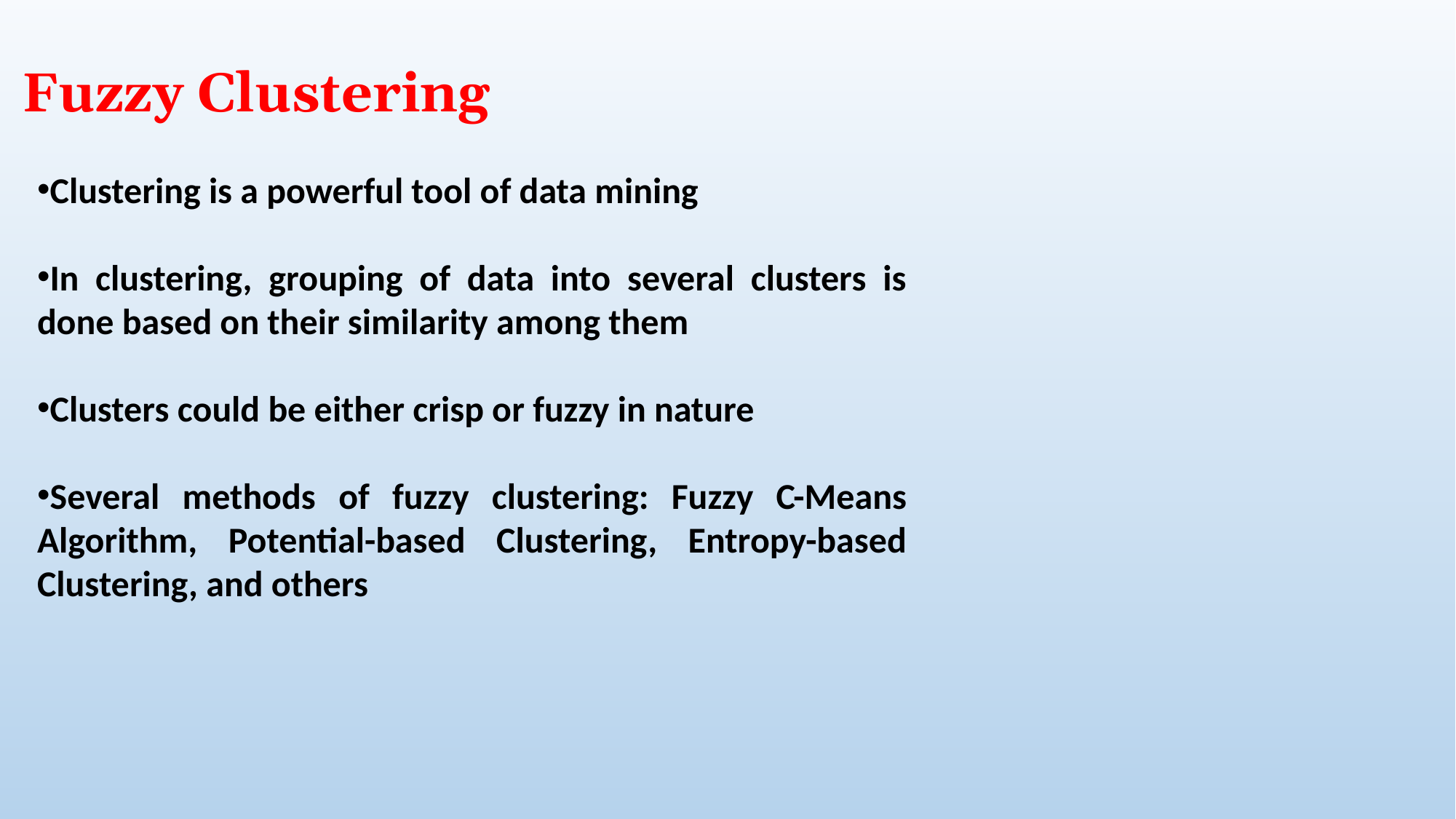

Fuzzy Clustering

Clustering is a powerful tool of data mining

In clustering, grouping of data into several clusters is done based on their similarity among them

Clusters could be either crisp or fuzzy in nature

Several methods of fuzzy clustering: Fuzzy C-Means Algorithm, Potential-based Clustering, Entropy-based Clustering, and others